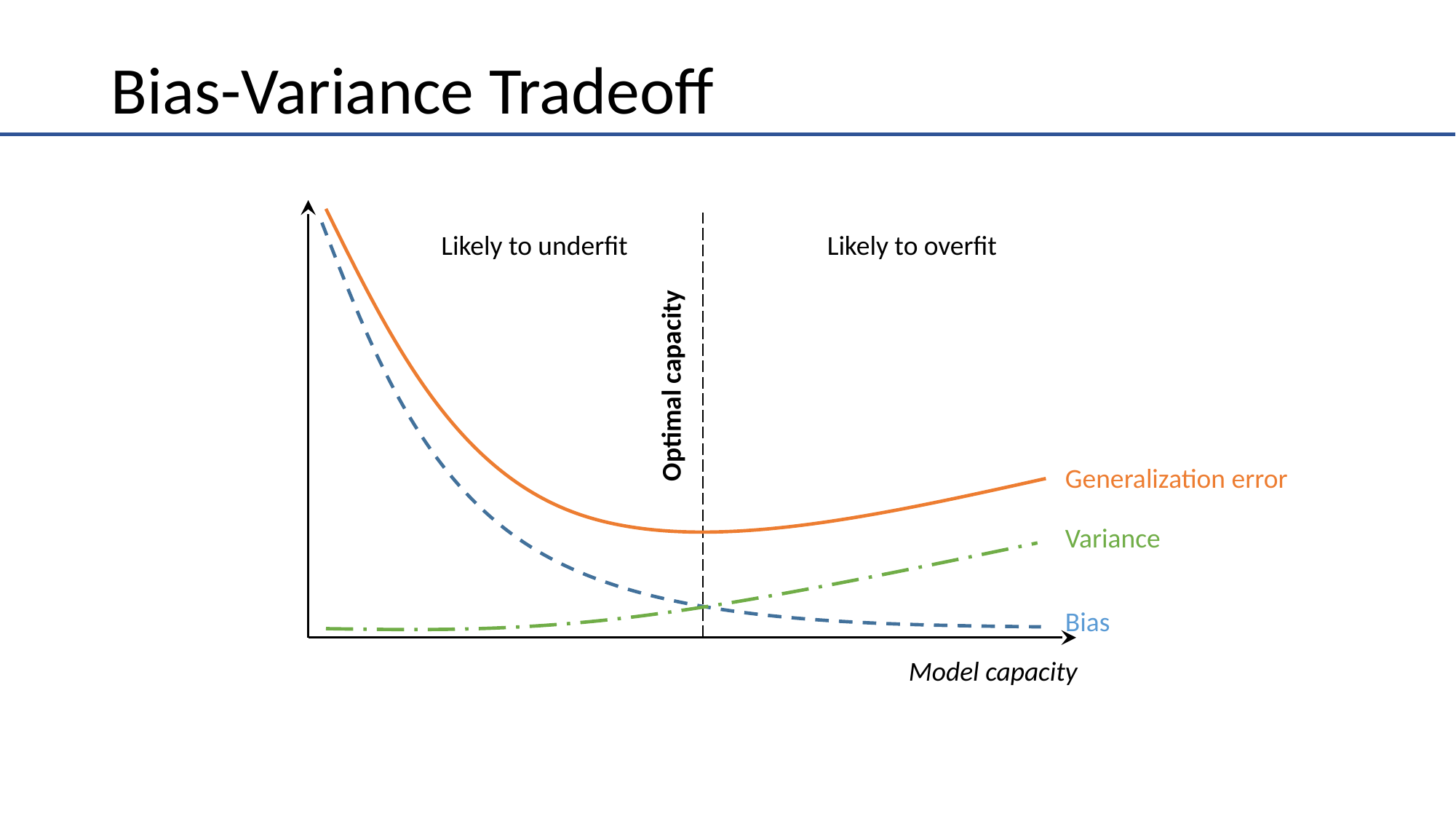

Bias-Variance Tradeoff

Likely to underfit
Likely to overfit
Optimal capacity
Generalization error
Variance

Bias
Model capacity